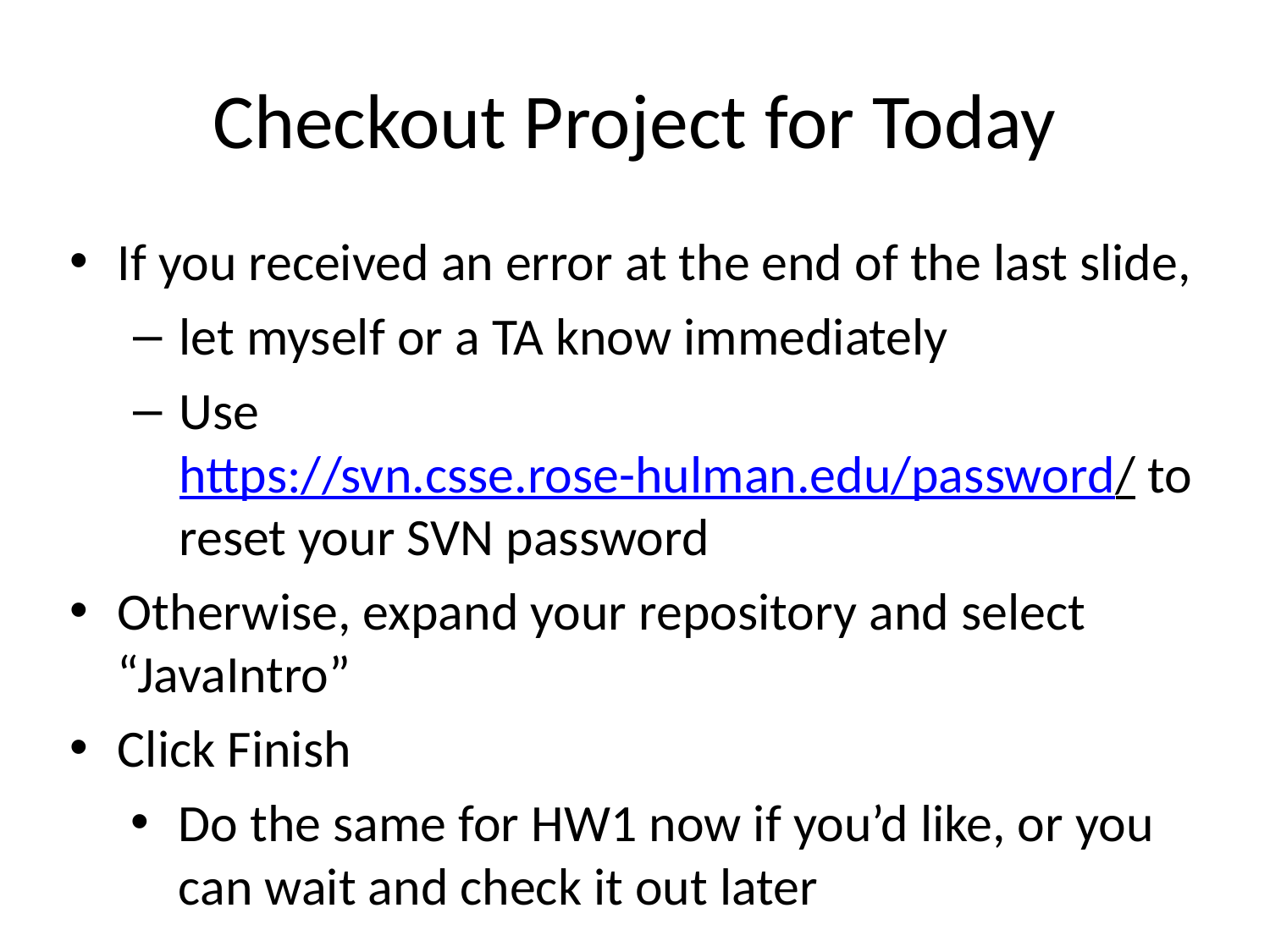

# Checkout Project for Today
If you received an error at the end of the last slide,
let myself or a TA know immediately
Use https://svn.csse.rose-hulman.edu/password/ to reset your SVN password
Otherwise, expand your repository and select “JavaIntro”
Click Finish
Do the same for HW1 now if you’d like, or you can wait and check it out later